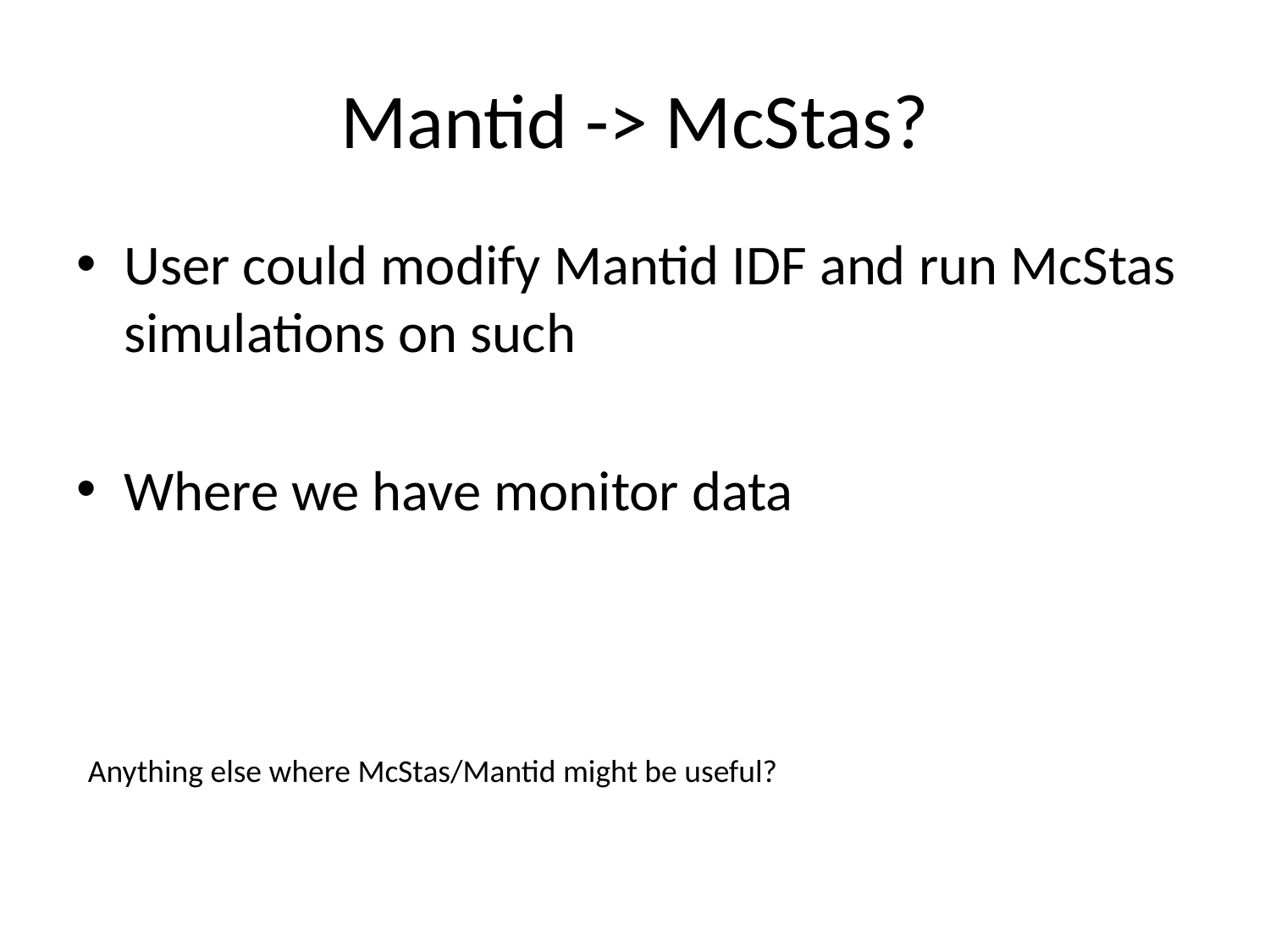

# Mantid -> McStas?
User could modify Mantid IDF and run McStas simulations on such

Where we have monitor data
Anything else where McStas/Mantid might be useful?